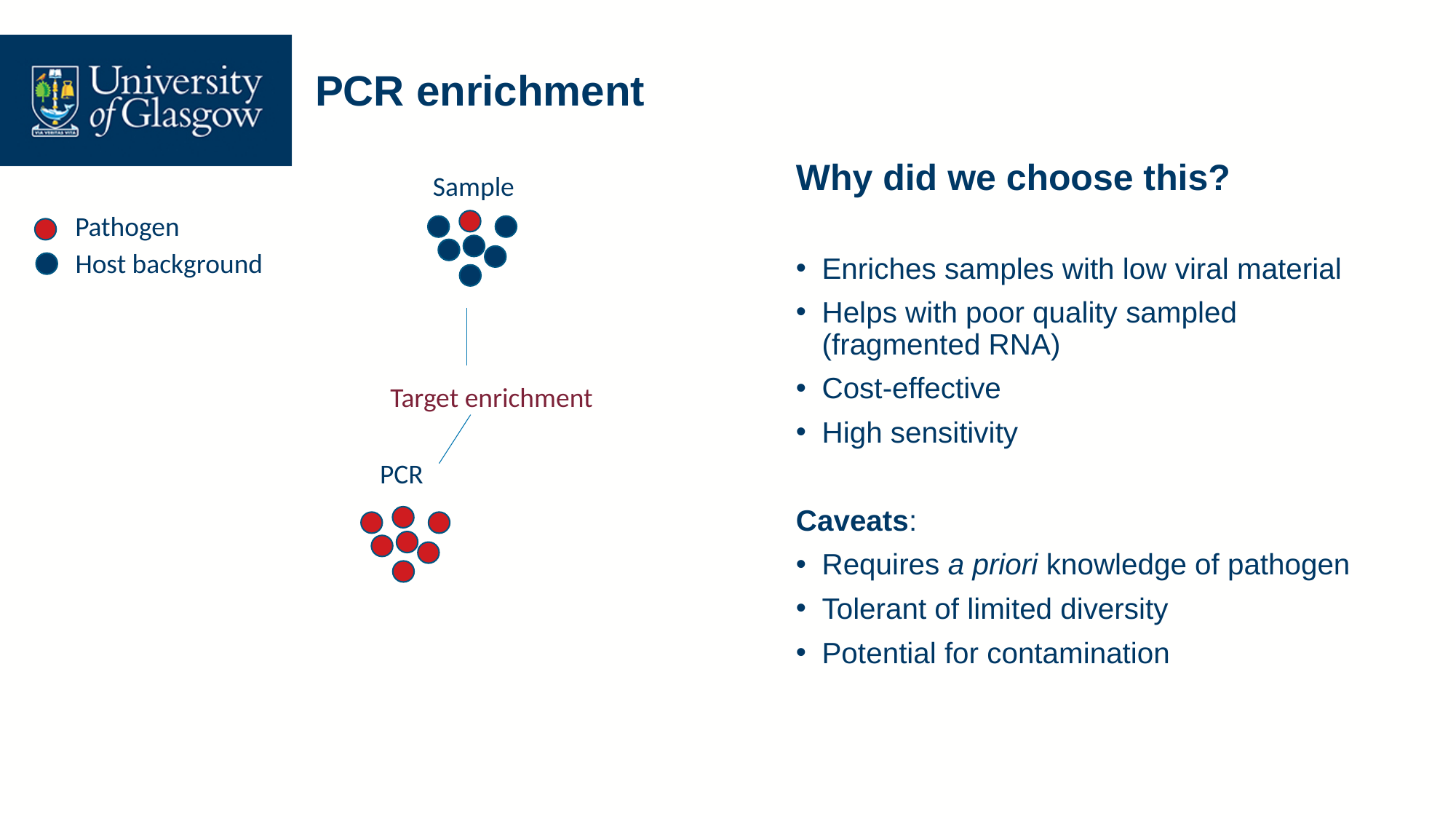

# PCR enrichment
Why did we choose this?
Sample
Pathogen

Host background
Enriches samples with low viral material
Helps with poor quality sampled (fragmented RNA)
Cost-effective
High sensitivity

Caveats:
Requires a priori knowledge of pathogen
Tolerant of limited diversity
Potential for contamination

Target enrichment
PCR